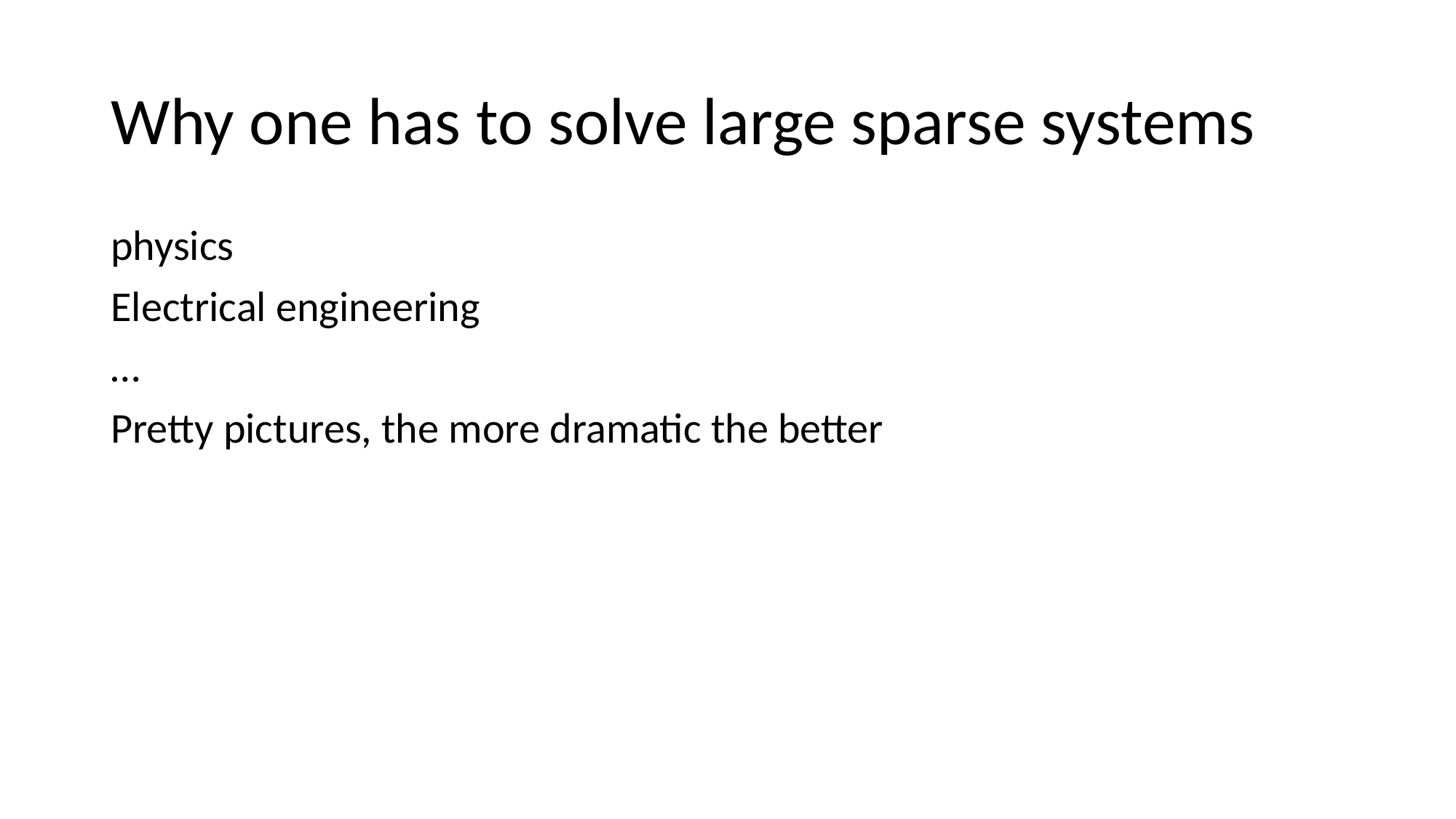

# Why one has to solve large sparse systems
physics
Electrical engineering
…
Pretty pictures, the more dramatic the better